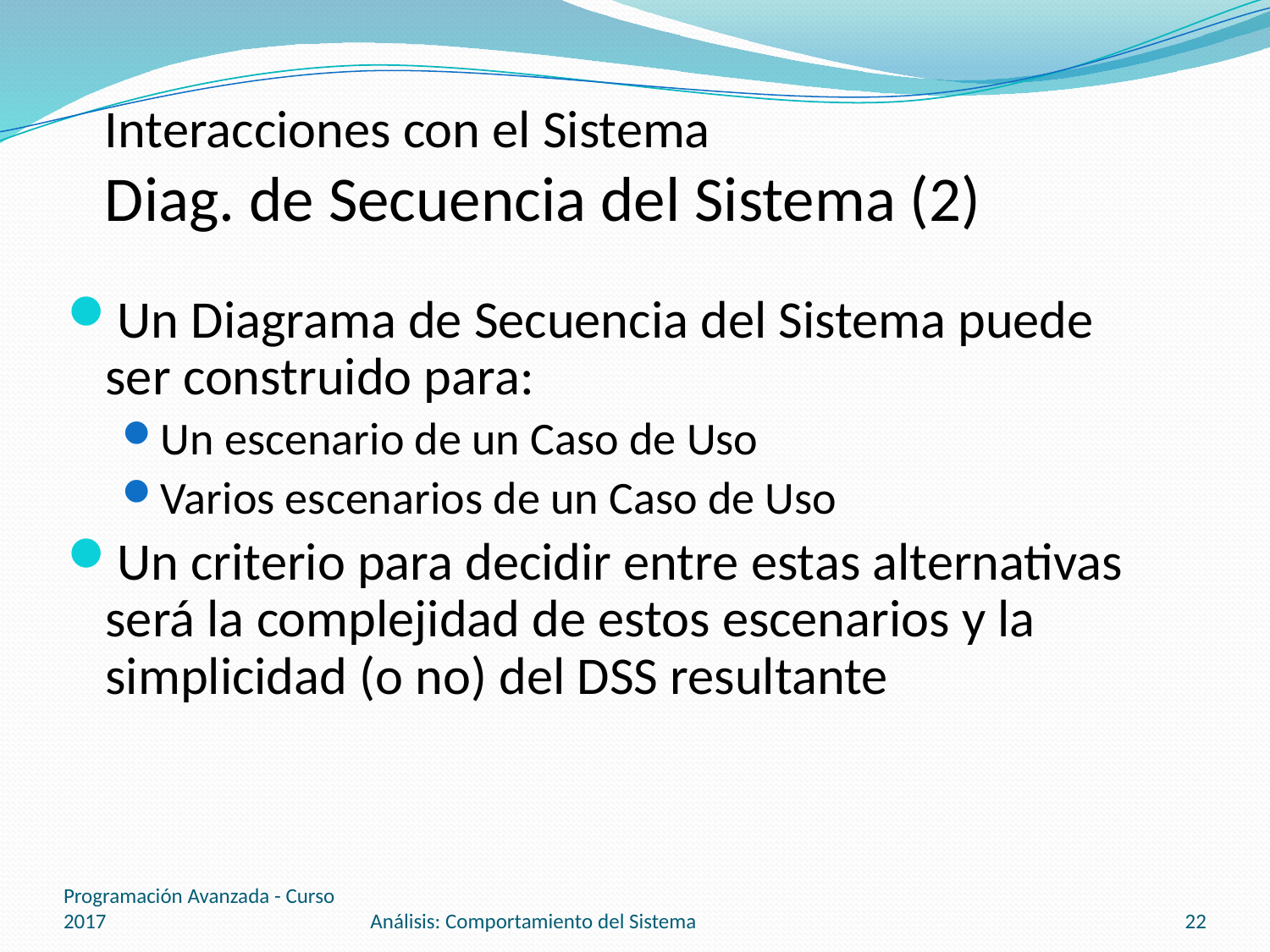

# Interacciones con el Sistema Diag. de Secuencia del Sistema (2)
Un Diagrama de Secuencia del Sistema puede ser construido para:
Un escenario de un Caso de Uso
Varios escenarios de un Caso de Uso
Un criterio para decidir entre estas alternativas será la complejidad de estos escenarios y la simplicidad (o no) del DSS resultante
Programación Avanzada - Curso 2017
Análisis: Comportamiento del Sistema
22